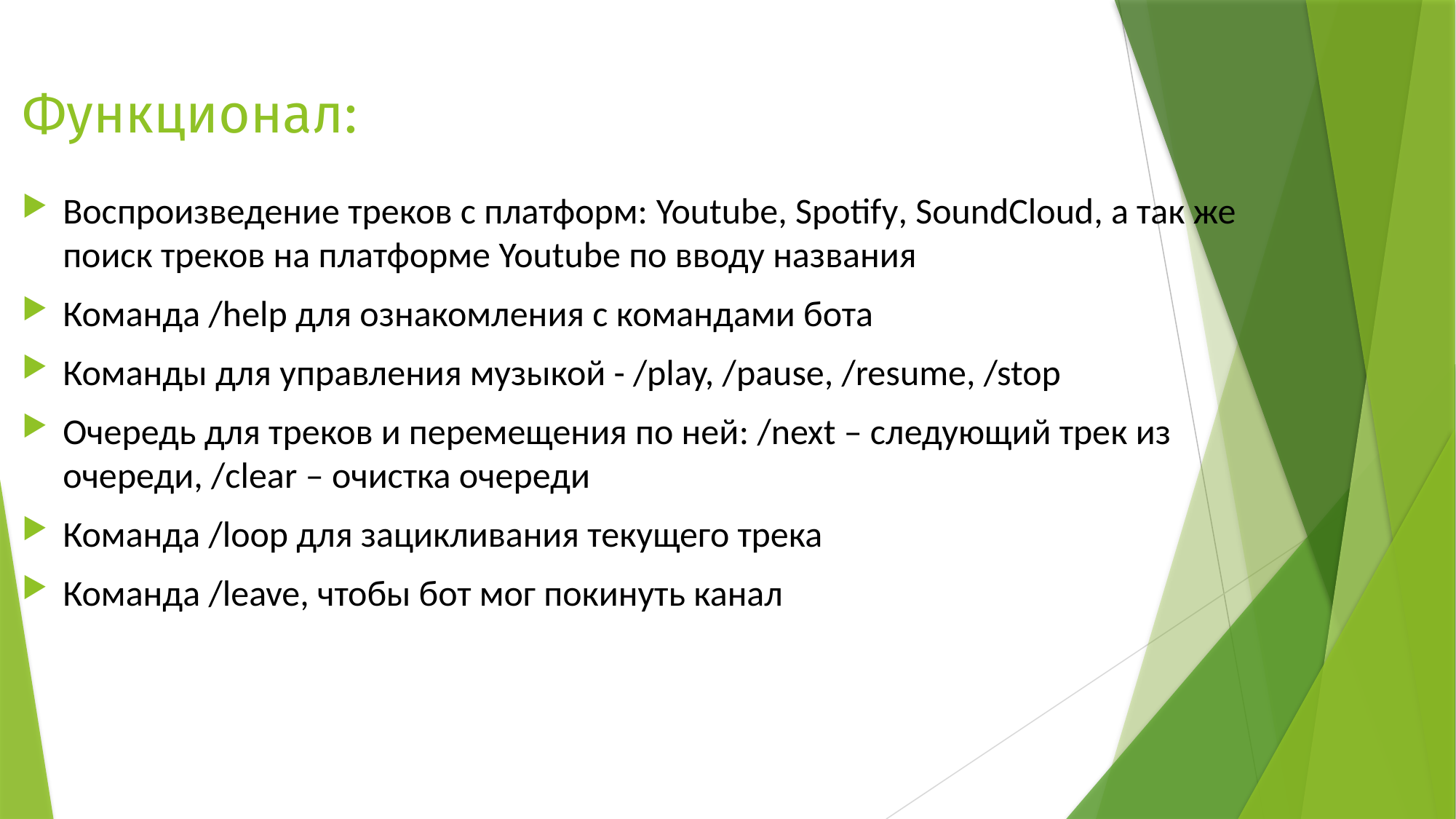

# Функционал:
Воспроизведение треков с платформ: Youtube, Spotify, SoundCloud, а так же поиск треков на платформе Youtube по вводу названия
Команда /help для ознакомления с командами бота
Команды для управления музыкой - /play, /pause, /resume, /stop
Очередь для треков и перемещения по ней: /next – следующий трек из очереди, /clear – очистка очереди
Команда /loop для зацикливания текущего трека
Команда /leave, чтобы бот мог покинуть канал